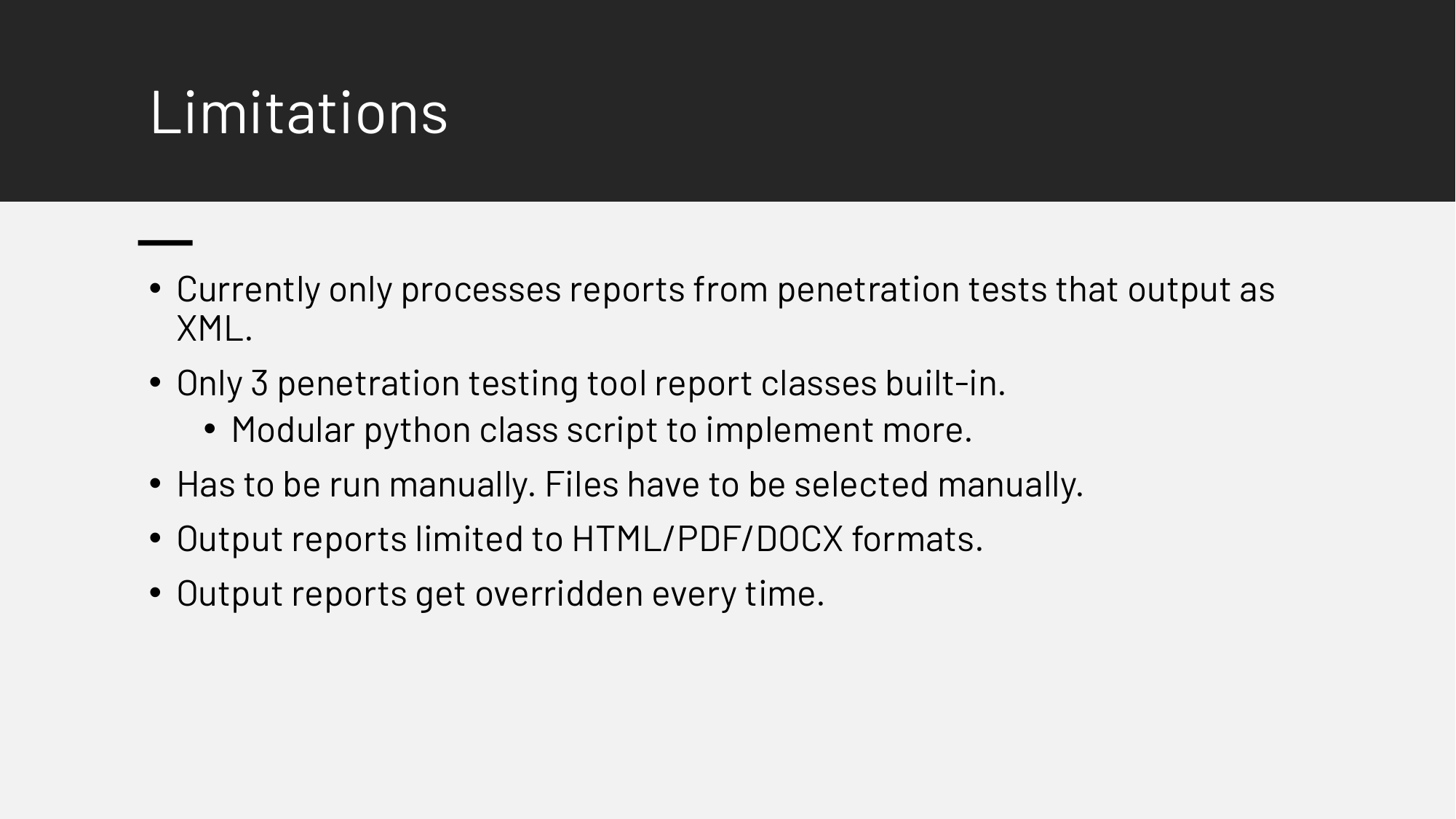

# Limitations

Currently only processes reports from penetration tests that output as XML.
Only 3 penetration testing tool report classes built-in.
Modular python class script to implement more.
Has to be run manually. Files have to be selected manually.
Output reports limited to HTML/PDF/DOCX formats.
Output reports get overridden every time.